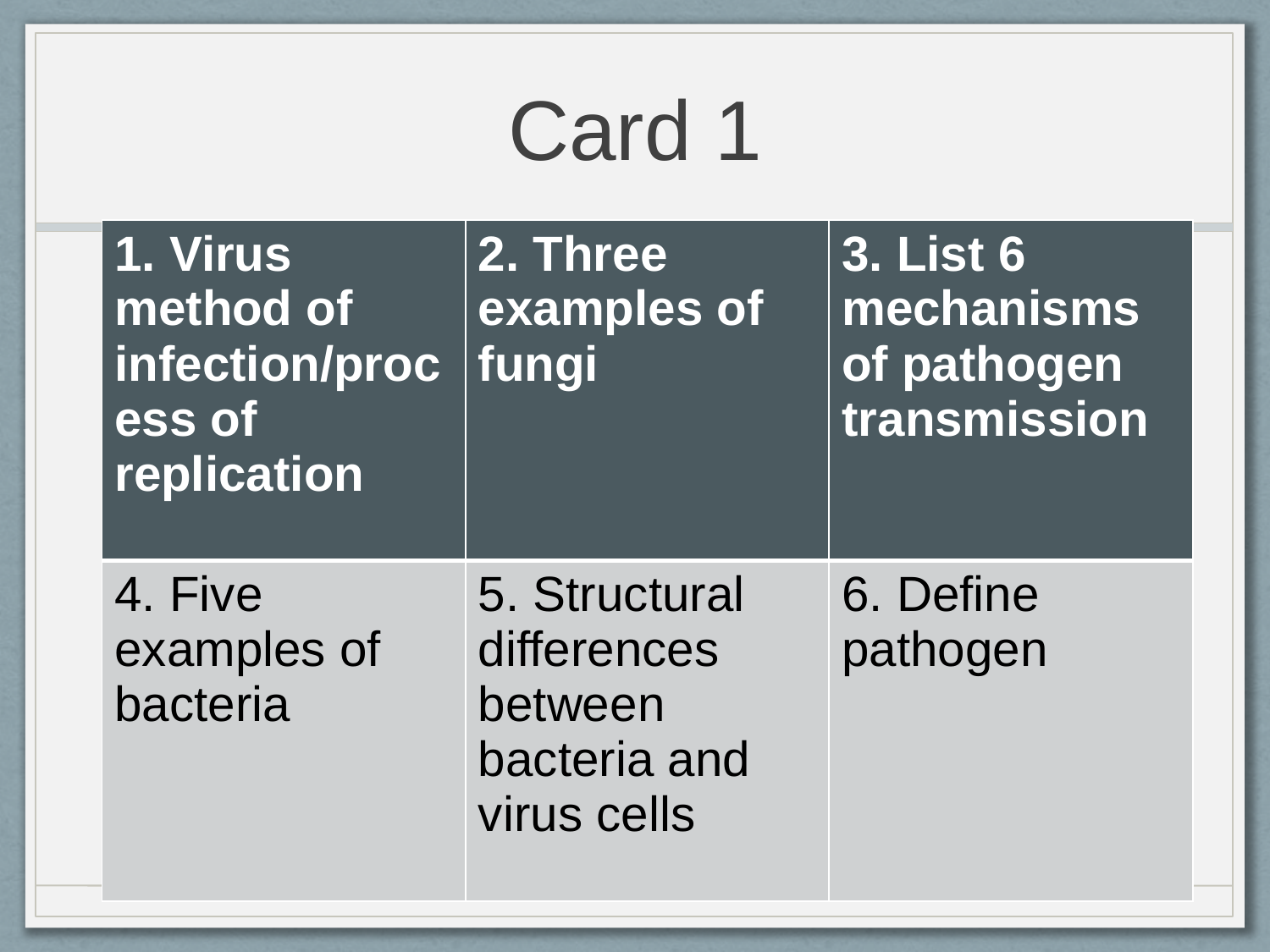

# Card 1
| 1. Virus method of infection/process of replication | 2. Three examples of fungi | 3. List 6 mechanisms of pathogen transmission |
| --- | --- | --- |
| 4. Five examples of bacteria | 5. Structural differences between bacteria and virus cells | 6. Define pathogen |